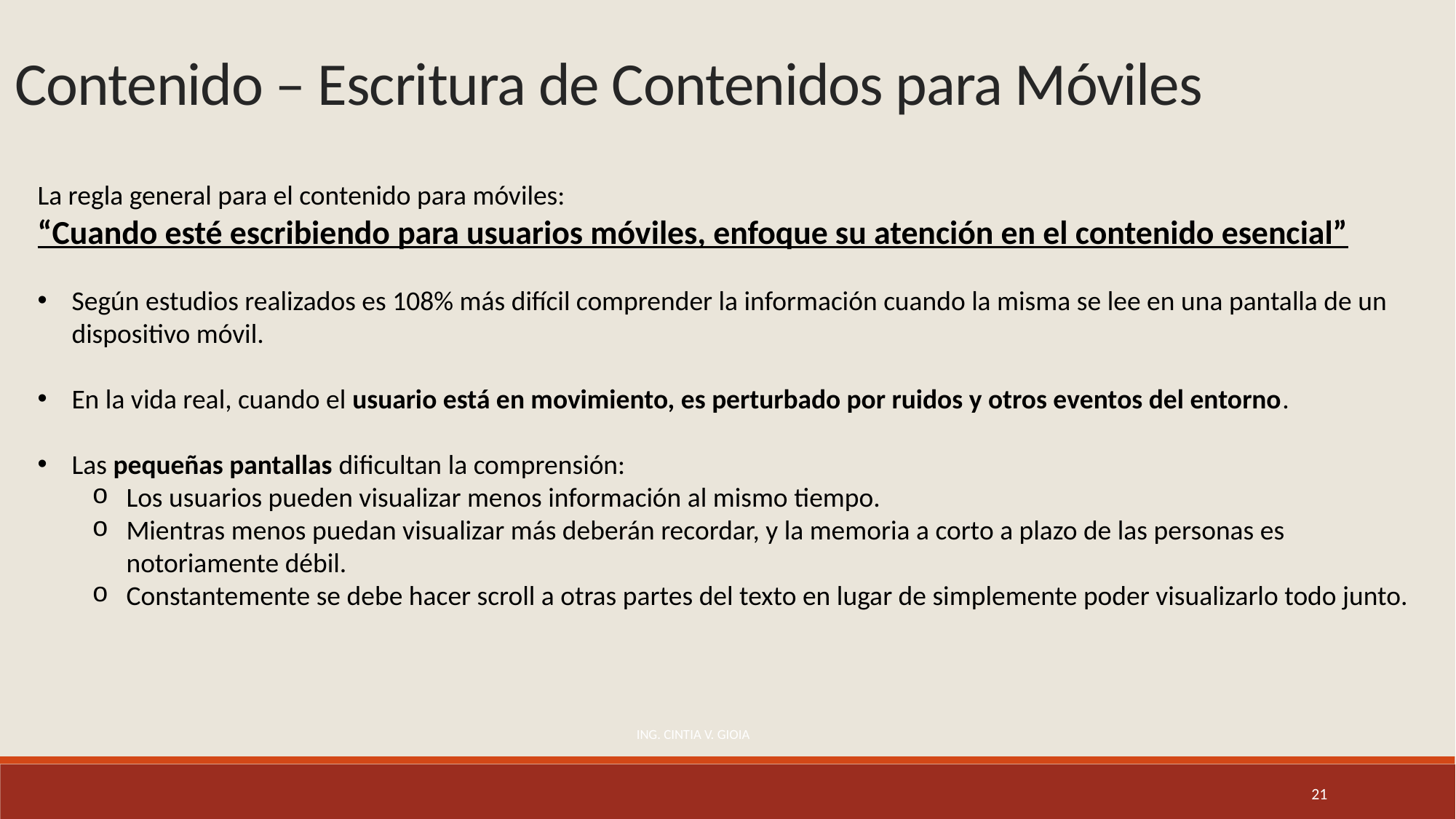

Contenido – Escritura de Contenidos para Móviles
#

La regla general para el contenido para móviles:
“Cuando esté escribiendo para usuarios móviles, enfoque su atención en el contenido esencial”

Según estudios realizados es 108% más difícil comprender la información cuando la misma se lee en una pantalla de un dispositivo móvil.

En la vida real, cuando el usuario está en movimiento, es perturbado por ruidos y otros eventos del entorno.

Las pequeñas pantallas dificultan la comprensión:
Los usuarios pueden visualizar menos información al mismo tiempo.
Mientras menos puedan visualizar más deberán recordar, y la memoria a corto a plazo de las personas es notoriamente débil.
Constantemente se debe hacer scroll a otras partes del texto en lugar de simplemente poder visualizarlo todo junto.

Ing. Cintia V. Gioia
21